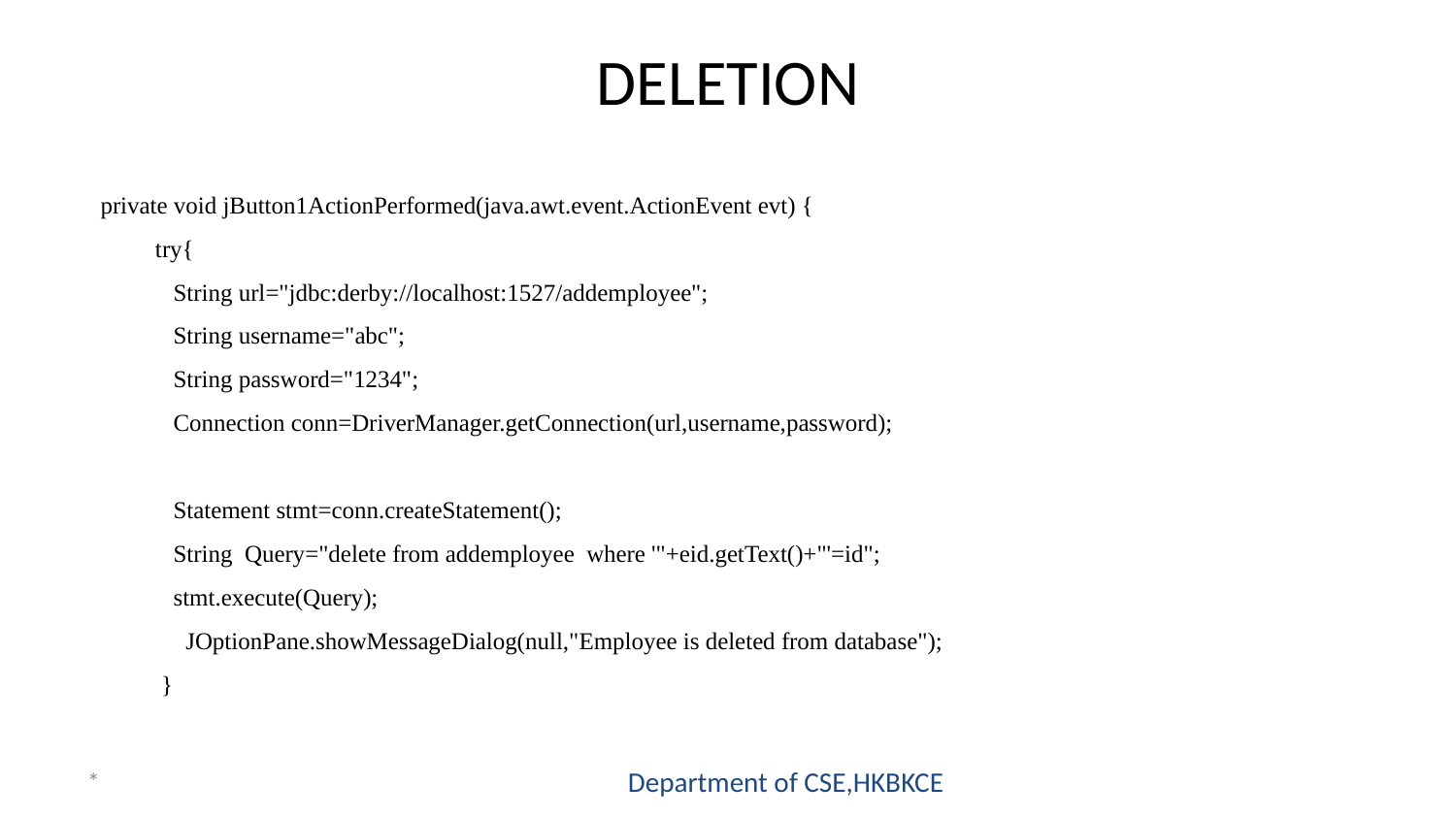

# DELETION
private void jButton1ActionPerformed(java.awt.event.ActionEvent evt) {
         try{
            String url="jdbc:derby://localhost:1527/addemployee";
            String username="abc";
            String password="1234";
            Connection conn=DriverManager.getConnection(url,username,password);

            Statement stmt=conn.createStatement();
            String  Query="delete from addemployee  where '"+eid.getText()+"'=id";
            stmt.execute(Query);
              JOptionPane.showMessageDialog(null,"Employee is deleted from database");
          }

*
Department of CSE,HKBKCE